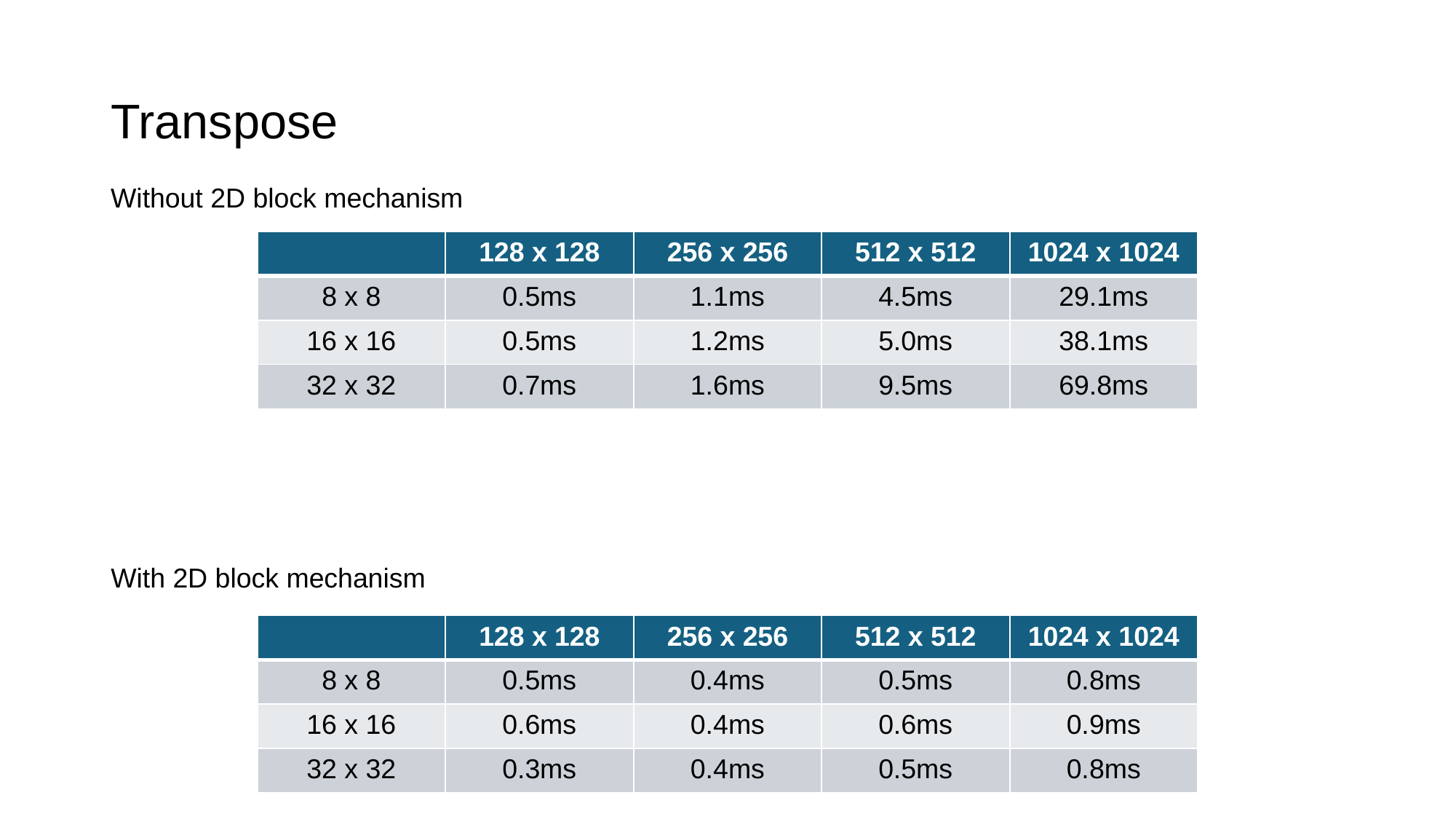

# Transpose
Without 2D block mechanism
|  | 128 x 128 | 256 x 256 | 512 x 512 | 1024 x 1024 |
| --- | --- | --- | --- | --- |
| 8 x 8 | 0.5ms | 1.1ms | 4.5ms | 29.1ms |
| 16 x 16 | 0.5ms | 1.2ms | 5.0ms | 38.1ms |
| 32 x 32 | 0.7ms | 1.6ms | 9.5ms | 69.8ms |
With 2D block mechanism
|  | 128 x 128 | 256 x 256 | 512 x 512 | 1024 x 1024 |
| --- | --- | --- | --- | --- |
| 8 x 8 | 0.5ms | 0.4ms | 0.5ms | 0.8ms |
| 16 x 16 | 0.6ms | 0.4ms | 0.6ms | 0.9ms |
| 32 x 32 | 0.3ms | 0.4ms | 0.5ms | 0.8ms |